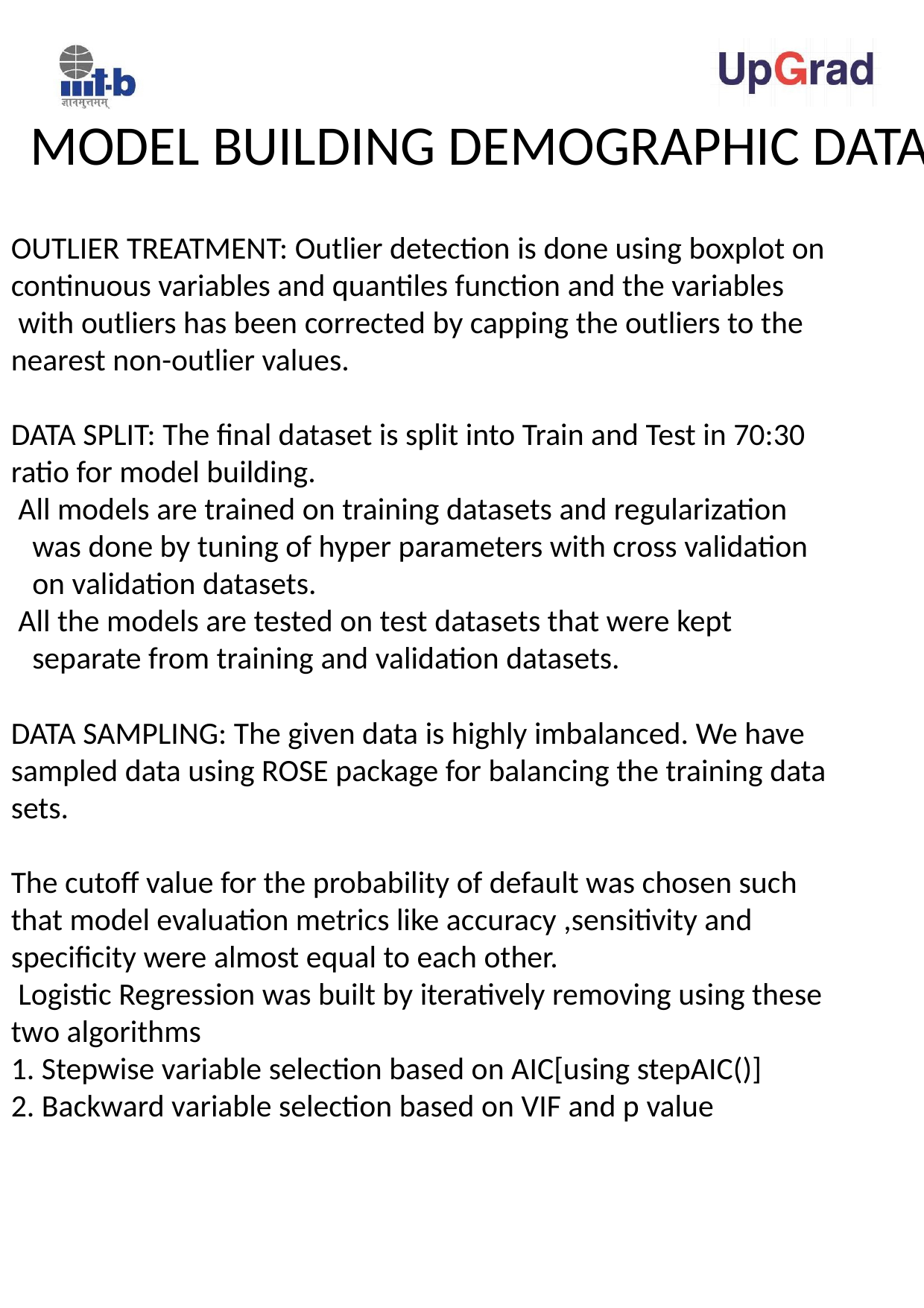

MODEL BUILDING DEMOGRAPHIC DATA
OUTLIER TREATMENT: Outlier detection is done using boxplot on continuous variables and quantiles function and the variables
 with outliers has been corrected by capping the outliers to the nearest non-outlier values.

DATA SPLIT: The final dataset is split into Train and Test in 70:30 ratio for model building.
 All models are trained on training datasets and regularization
   was done by tuning of hyper parameters with cross validation
   on validation datasets.
 All the models are tested on test datasets that were kept
   separate from training and validation datasets.

DATA SAMPLING: The given data is highly imbalanced. We have sampled data using ROSE package for balancing the training data sets.

The cutoff value for the probability of default was chosen such that model evaluation metrics like accuracy ,sensitivity and specificity were almost equal to each other.
 Logistic Regression was built by iteratively removing using these two algorithms
1. Stepwise variable selection based on AIC[using stepAIC()]
2. Backward variable selection based on VIF and p value